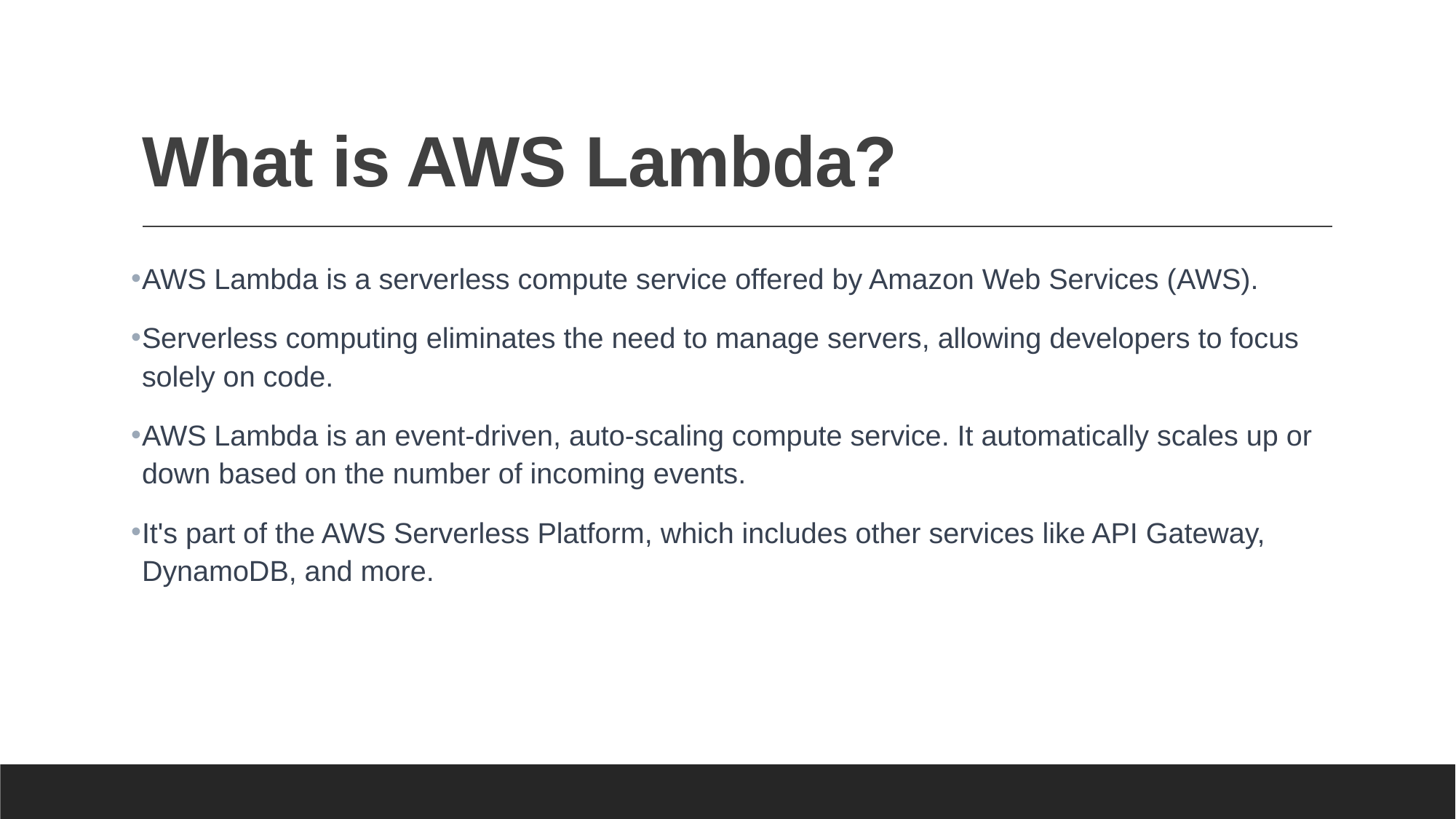

# What is AWS Lambda?
AWS Lambda is a serverless compute service offered by Amazon Web Services (AWS).
Serverless computing eliminates the need to manage servers, allowing developers to focus solely on code.
AWS Lambda is an event-driven, auto-scaling compute service. It automatically scales up or down based on the number of incoming events.
It's part of the AWS Serverless Platform, which includes other services like API Gateway, DynamoDB, and more.